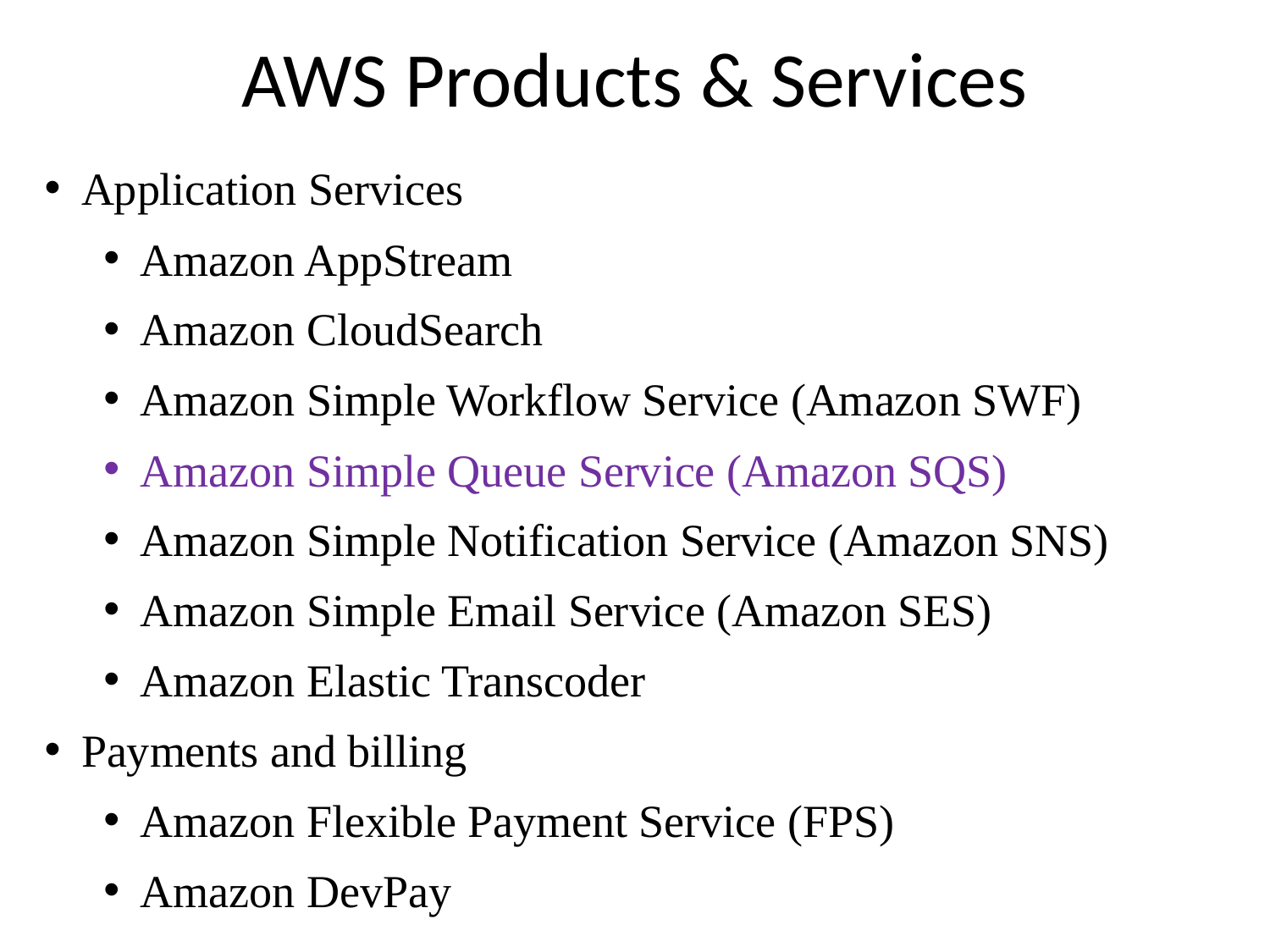

# AWS Products & Services
Application Services
Amazon AppStream
Amazon CloudSearch
Amazon Simple Workflow Service (Amazon SWF)
Amazon Simple Queue Service (Amazon SQS)
Amazon Simple Notification Service (Amazon SNS)
Amazon Simple Email Service (Amazon SES)
Amazon Elastic Transcoder
Payments and billing
Amazon Flexible Payment Service (FPS)
Amazon DevPay